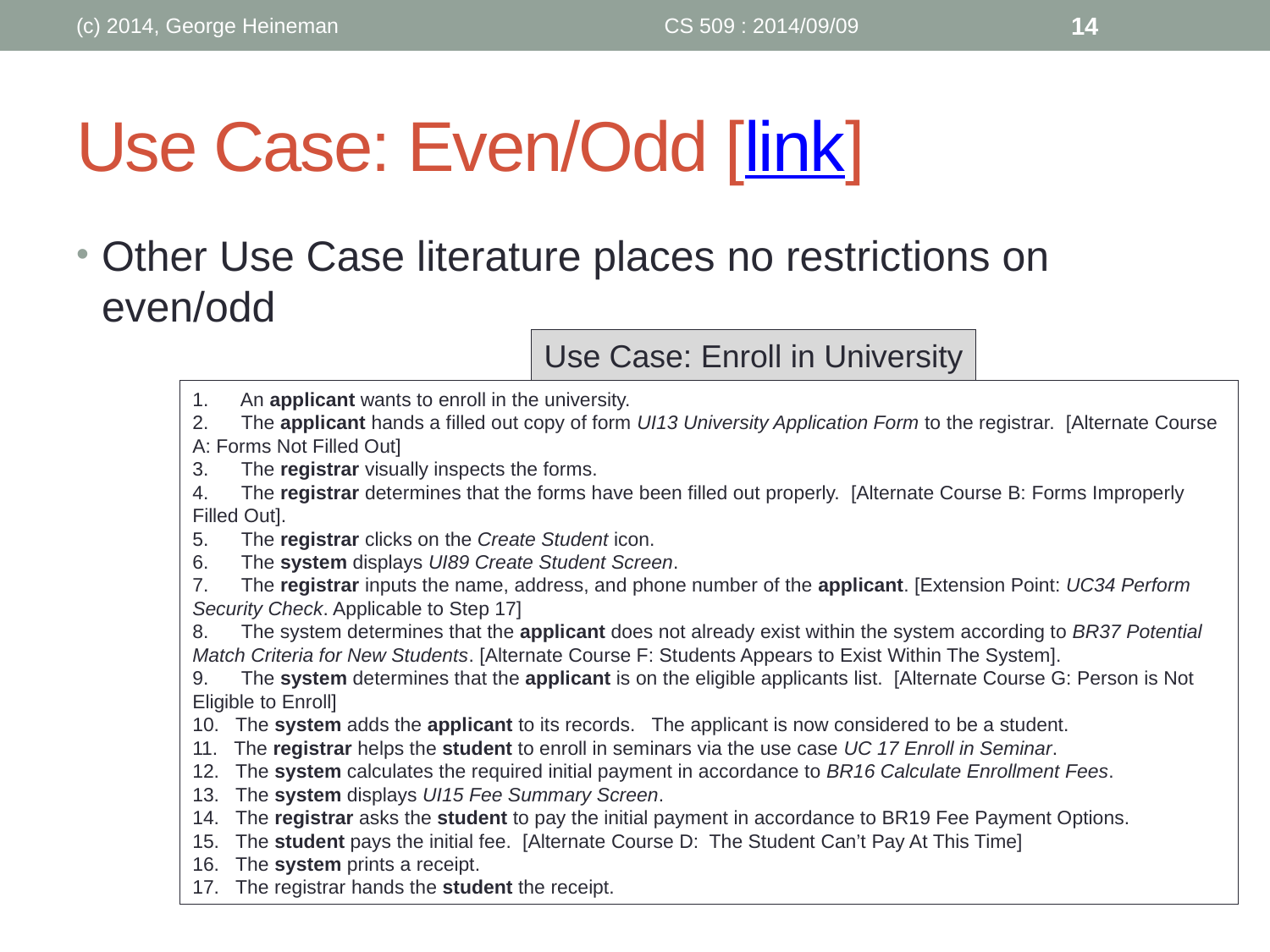

(c) 2014, George Heineman
CS 509 : 2014/09/09
14
# Use Case: Even/Odd [link]
Other Use Case literature places no restrictions on even/odd
Use Case: Enroll in University
1.      An applicant wants to enroll in the university.
2.      The applicant hands a filled out copy of form UI13 University Application Form to the registrar.  [Alternate Course A: Forms Not Filled Out]
3.      The registrar visually inspects the forms.
4.      The registrar determines that the forms have been filled out properly.  [Alternate Course B: Forms Improperly Filled Out].
5.      The registrar clicks on the Create Student icon.
6.      The system displays UI89 Create Student Screen.
7.      The registrar inputs the name, address, and phone number of the applicant. [Extension Point: UC34 Perform Security Check. Applicable to Step 17]
8.      The system determines that the applicant does not already exist within the system according to BR37 Potential Match Criteria for New Students. [Alternate Course F: Students Appears to Exist Within The System].
9.      The system determines that the applicant is on the eligible applicants list.  [Alternate Course G: Person is Not Eligible to Enroll]
10.   The system adds the applicant to its records.   The applicant is now considered to be a student.
11.   The registrar helps the student to enroll in seminars via the use case UC 17 Enroll in Seminar.
12.   The system calculates the required initial payment in accordance to BR16 Calculate Enrollment Fees.
13.   The system displays UI15 Fee Summary Screen.
14.   The registrar asks the student to pay the initial payment in accordance to BR19 Fee Payment Options.
15.   The student pays the initial fee.  [Alternate Course D:  The Student Can’t Pay At This Time]
16.   The system prints a receipt.
17.   The registrar hands the student the receipt.